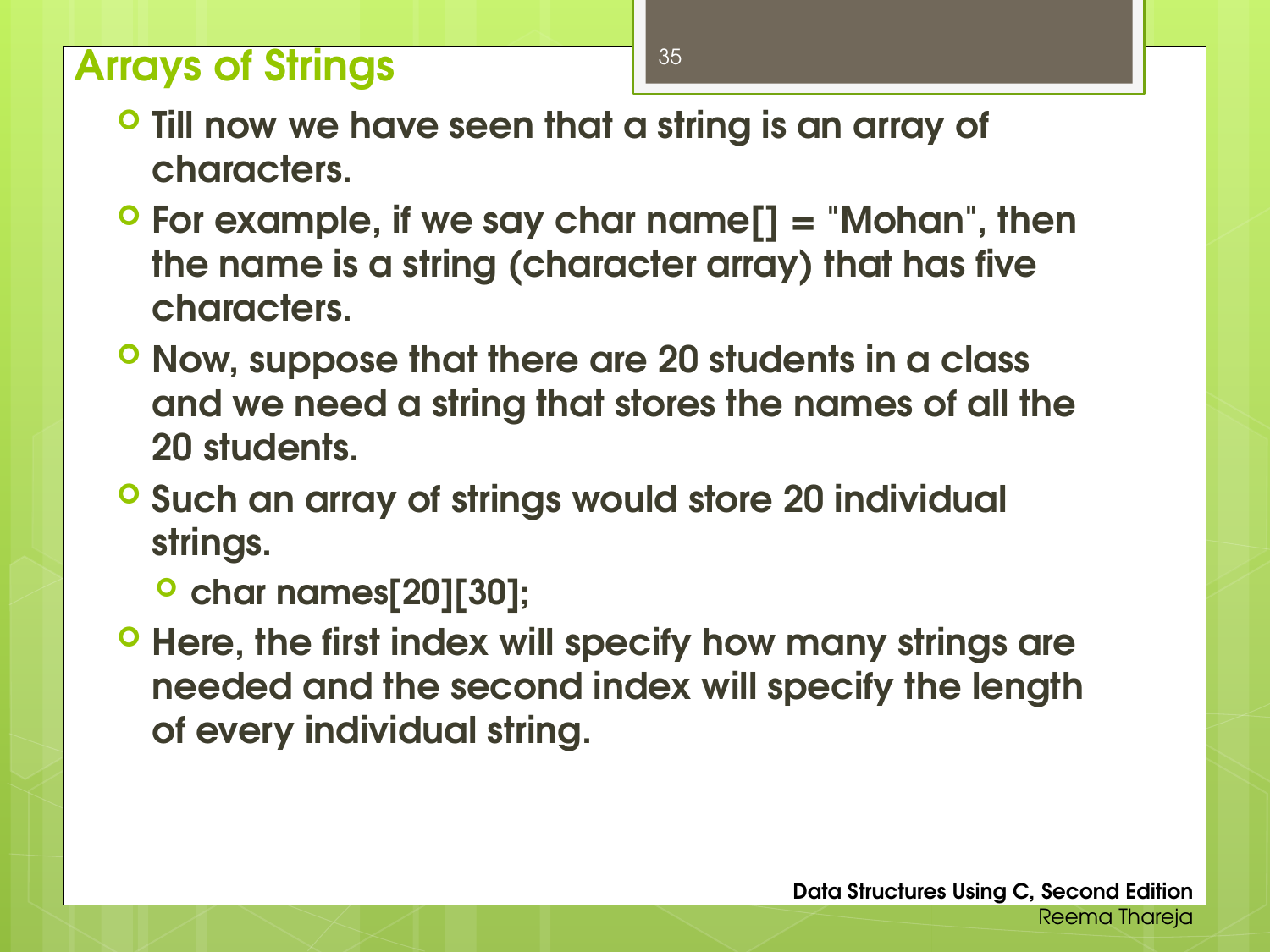

# Arrays of Strings
35
Till now we have seen that a string is an array of characters.
For example, if we say char name[] = "Mohan", then the name is a string (character array) that has five characters.
Now, suppose that there are 20 students in a class and we need a string that stores the names of all the 20 students.
Such an array of strings would store 20 individual strings.
char names[20][30];
Here, the first index will specify how many strings are needed and the second index will specify the length of every individual string.
Data Structures Using C, Second Edition
Reema Thareja